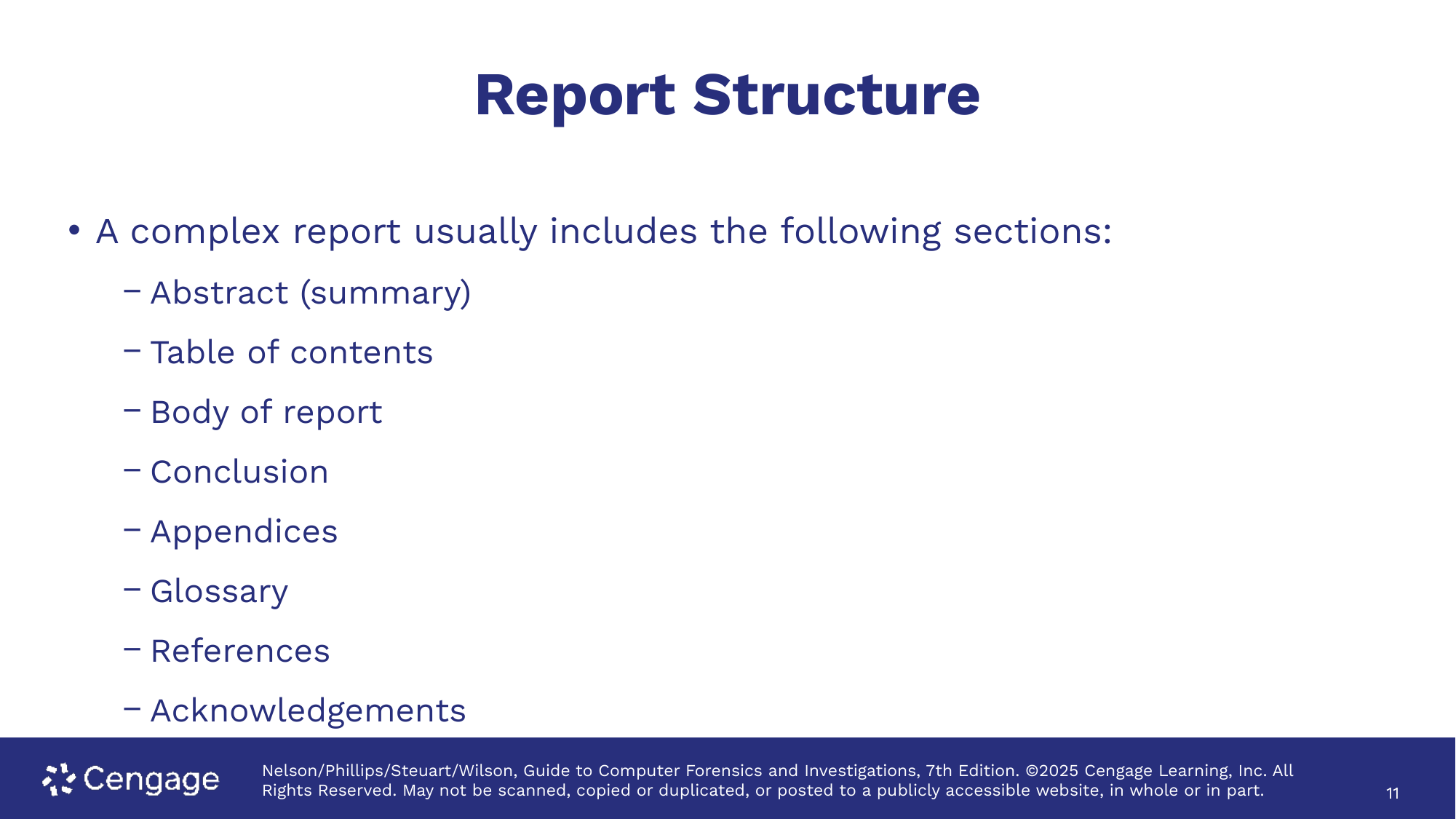

# Report Structure
A complex report usually includes the following sections:
Abstract (summary)
Table of contents
Body of report
Conclusion
Appendices
Glossary
References
Acknowledgements